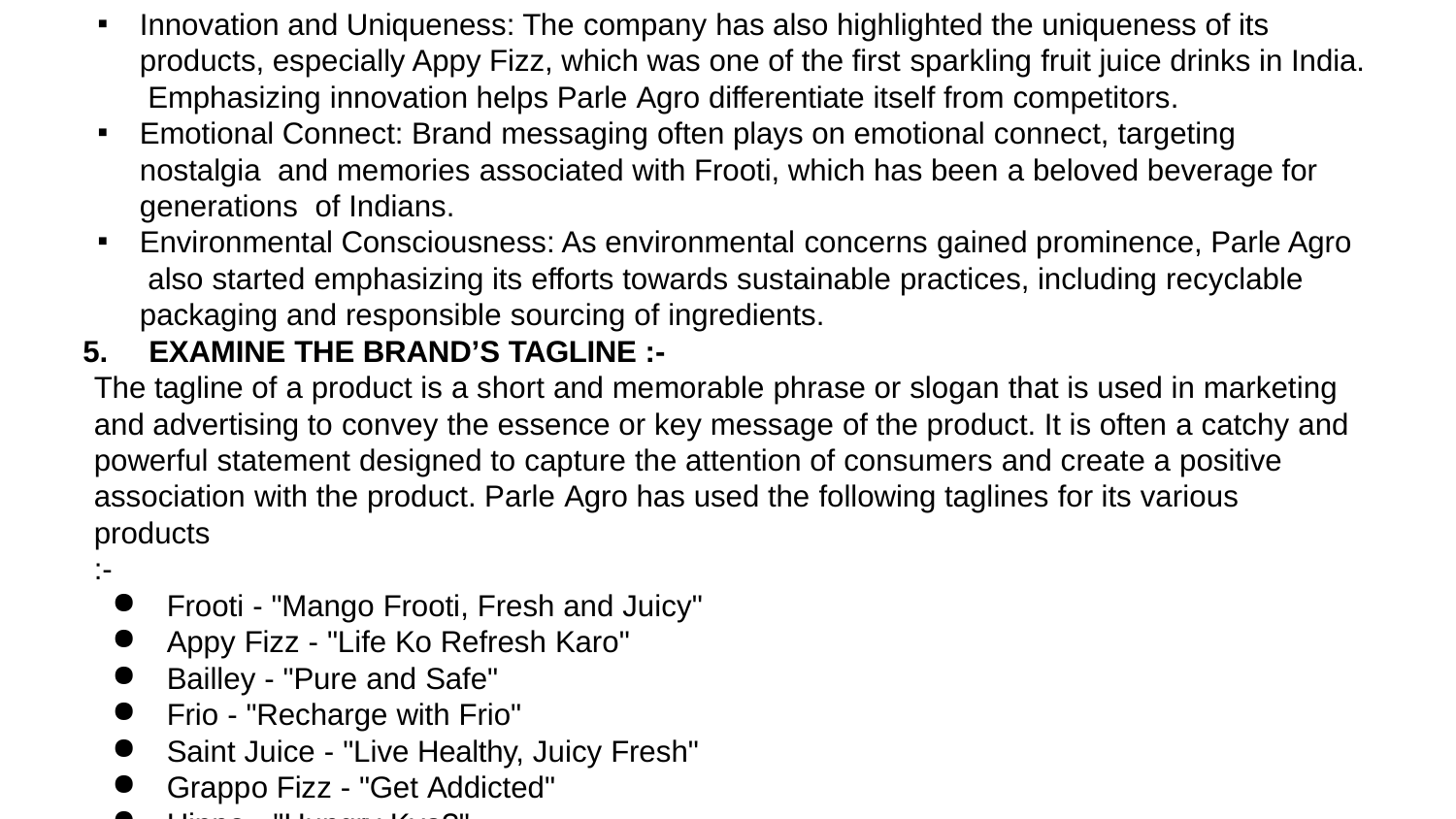

Innovation and Uniqueness: The company has also highlighted the uniqueness of its  products, especially Appy Fizz, which was one of the first sparkling fruit juice drinks in India.  Emphasizing innovation helps Parle Agro differentiate itself from competitors.
Emotional Connect: Brand messaging often plays on emotional connect, targeting nostalgia  and memories associated with Frooti, which has been a beloved beverage for generations  of Indians.
Environmental Consciousness: As environmental concerns gained prominence, Parle Agro  also started emphasizing its efforts towards sustainable practices, including recyclable  packaging and responsible sourcing of ingredients.
EXAMINE THE BRAND’S TAGLINE :-
The tagline of a product is a short and memorable phrase or slogan that is used in marketing  and advertising to convey the essence or key message of the product. It is often a catchy and  powerful statement designed to capture the attention of consumers and create a positive  association with the product. Parle Agro has used the following taglines for its various products
:-
Frooti - "Mango Frooti, Fresh and Juicy"
Appy Fizz - "Life Ko Refresh Karo"
Bailley - "Pure and Safe"
Frio - "Recharge with Frio"
Saint Juice - "Live Healthy, Juicy Fresh"
Grappo Fizz - "Get Addicted"
Hippo - "Hungry Kya?"